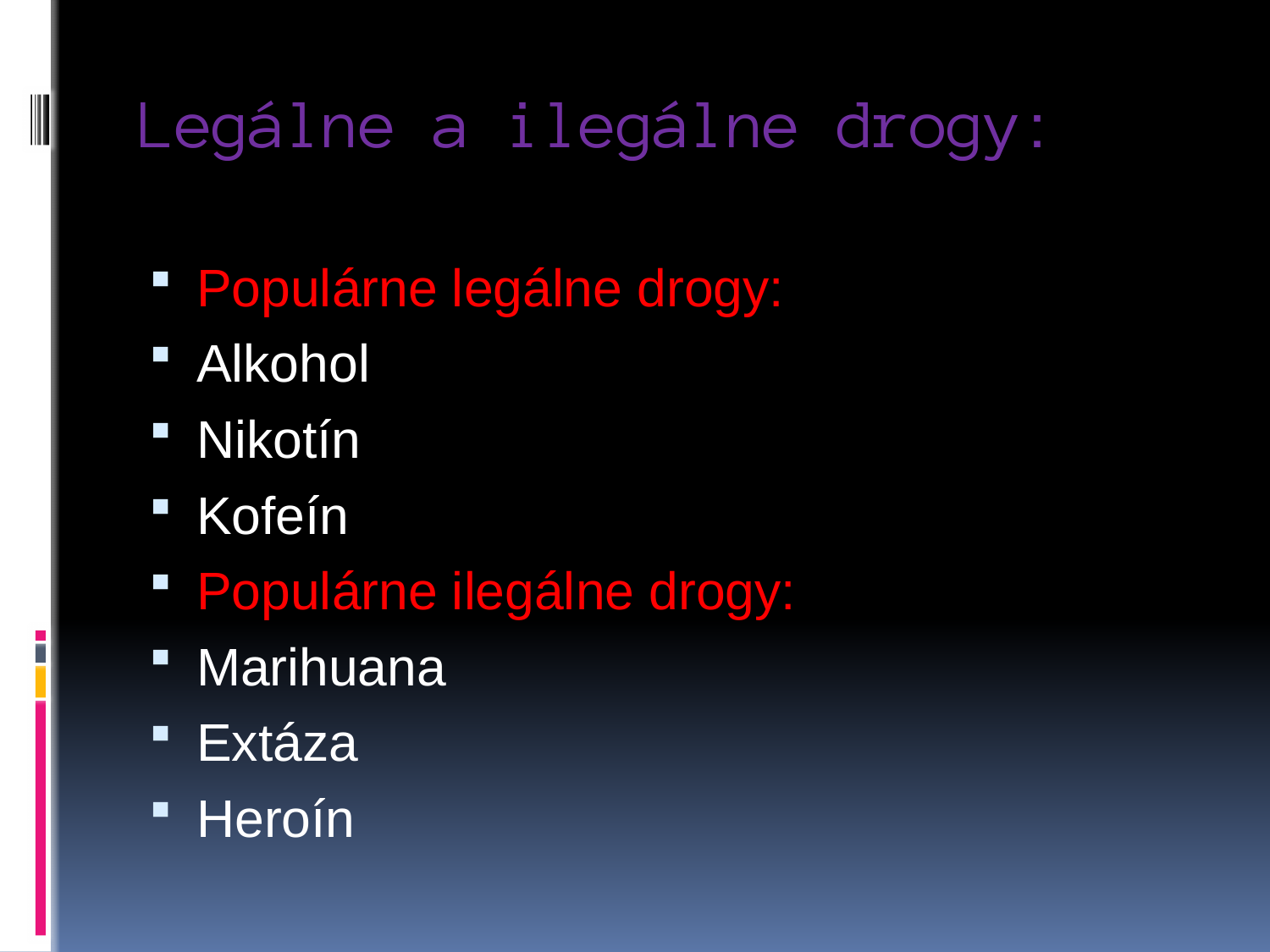

# Legálne a ilegálne drogy:
Populárne legálne drogy:
Alkohol
Nikotín
Kofeín
Populárne ilegálne drogy:
Marihuana
Extáza
Heroín